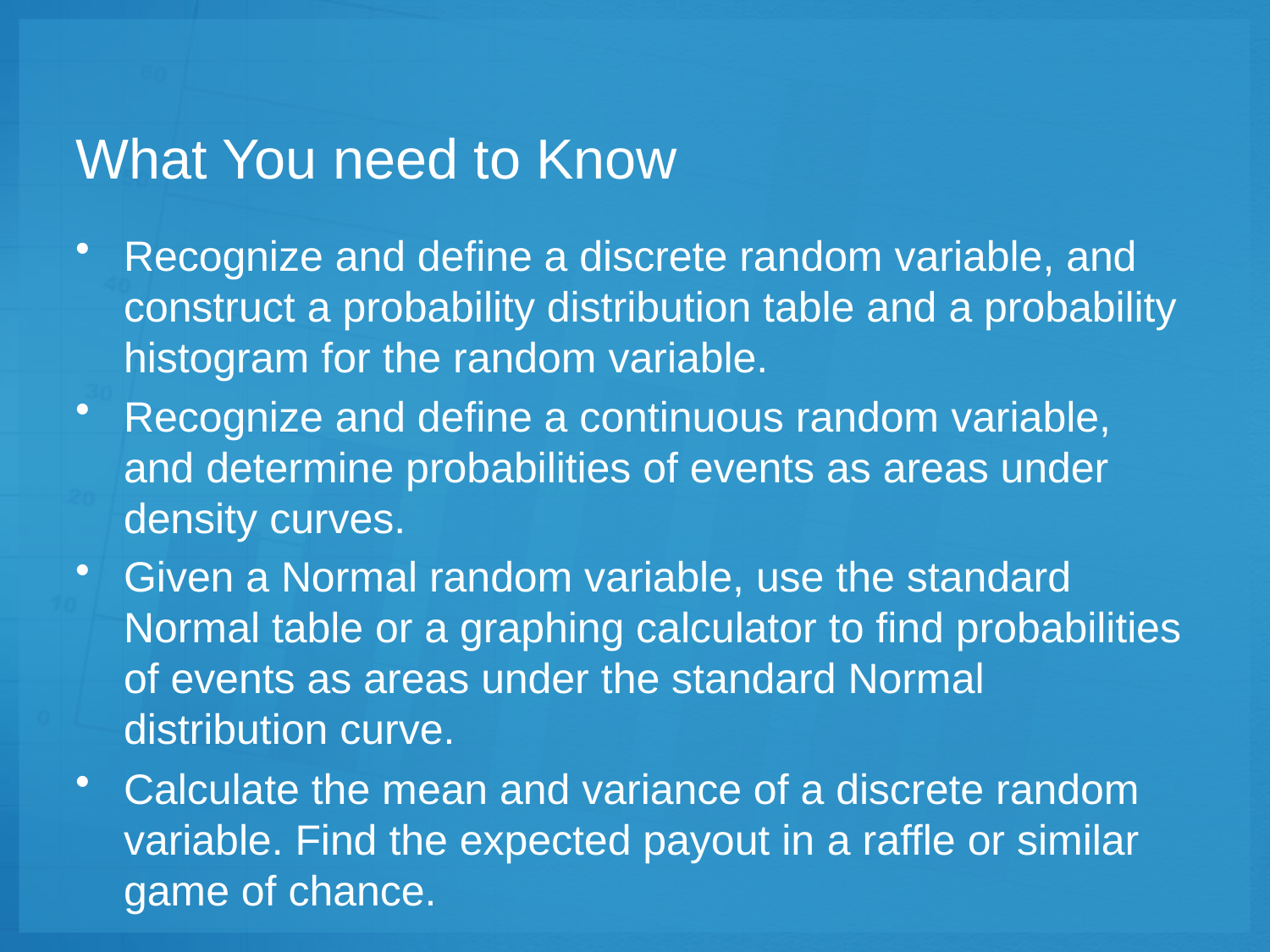

# What You need to Know
Recognize and define a discrete random variable, and construct a probability distribution table and a probability histogram for the random variable.
Recognize and define a continuous random variable, and determine probabilities of events as areas under density curves.
Given a Normal random variable, use the standard Normal table or a graphing calculator to find probabilities of events as areas under the standard Normal distribution curve.
Calculate the mean and variance of a discrete random variable. Find the expected payout in a raffle or similar game of chance.